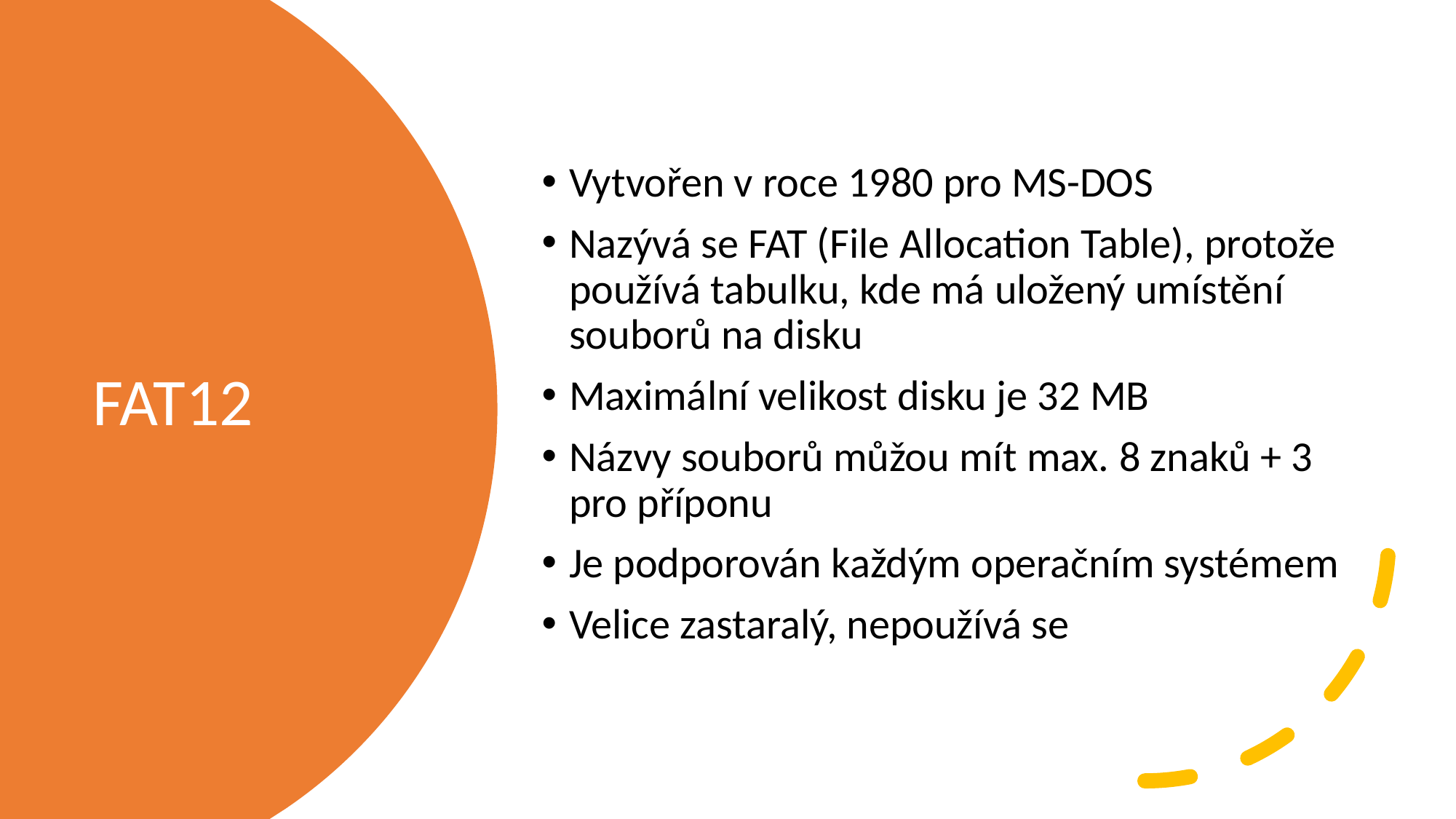

Vytvořen v roce 1980 pro MS-DOS
Nazývá se FAT (File Allocation Table), protože používá tabulku, kde má uložený umístění souborů na disku
Maximální velikost disku je 32 MB
Názvy souborů můžou mít max. 8 znaků + 3 pro příponu
Je podporován každým operačním systémem
Velice zastaralý, nepoužívá se
# FAT12